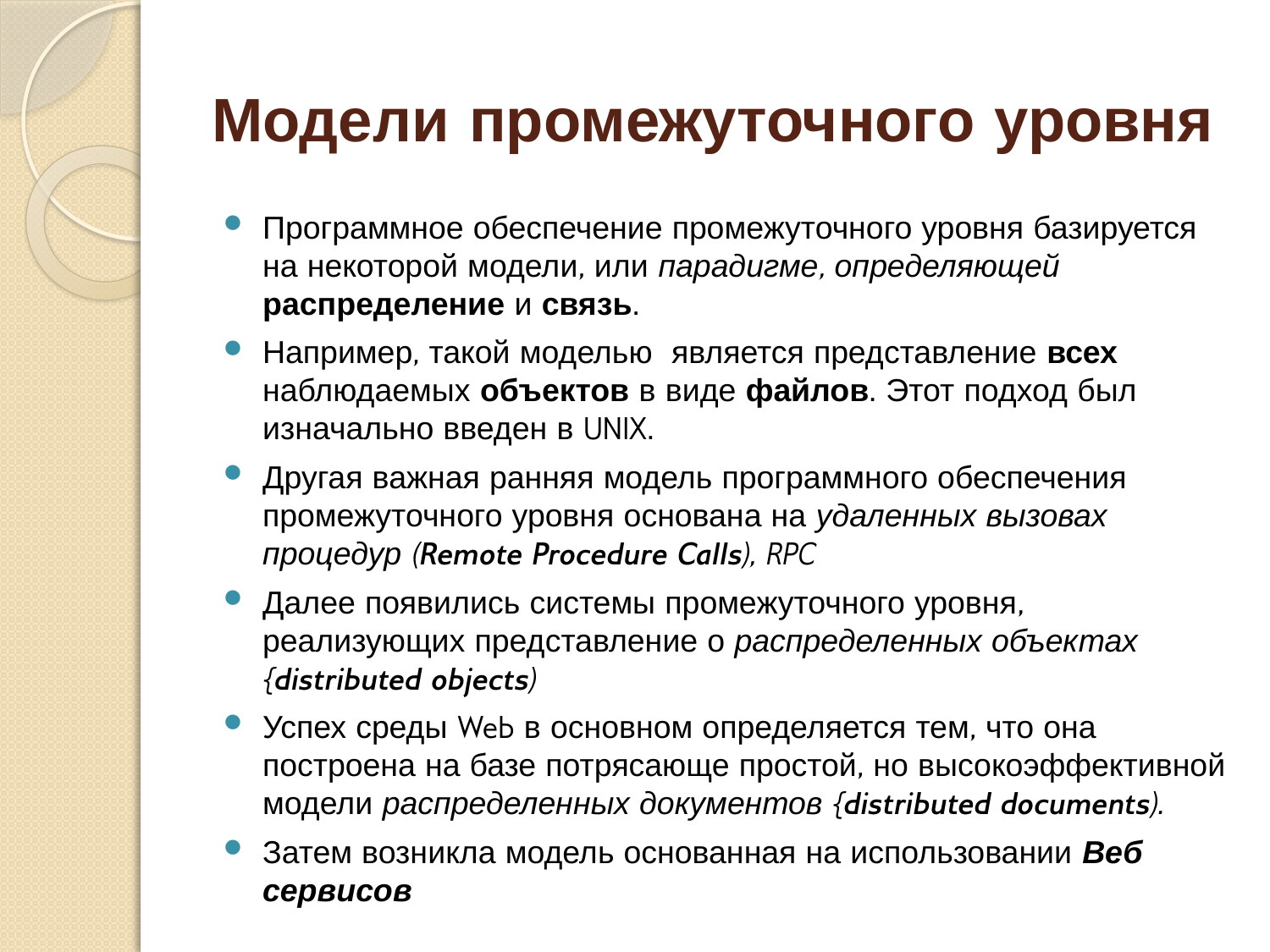

# Модели промежуточного уровня
Программное обеспечение промежуточного уровня базируется на некоторой модели, или парадигме, определяющей распределение и связь.
Например, такой моделью  является представление всех наблюдаемых объектов в виде файлов. Этот подход был изначально введен в UNIX.
Другая важная ранняя модель программного обеспечения промежуточного уровня основана на удаленных вызовах процедур (Remote Procedure Calls), RPC
Далее появились системы промежуточного уровня, реализующих представление о распределенных объектах {distributed objects)
Успех среды Web в основном определяется тем, что она построена на базе потрясающе простой, но высокоэффективной модели распределенных документов {distributed documents).
Затем возникла модель основанная на использовании Веб сервисов